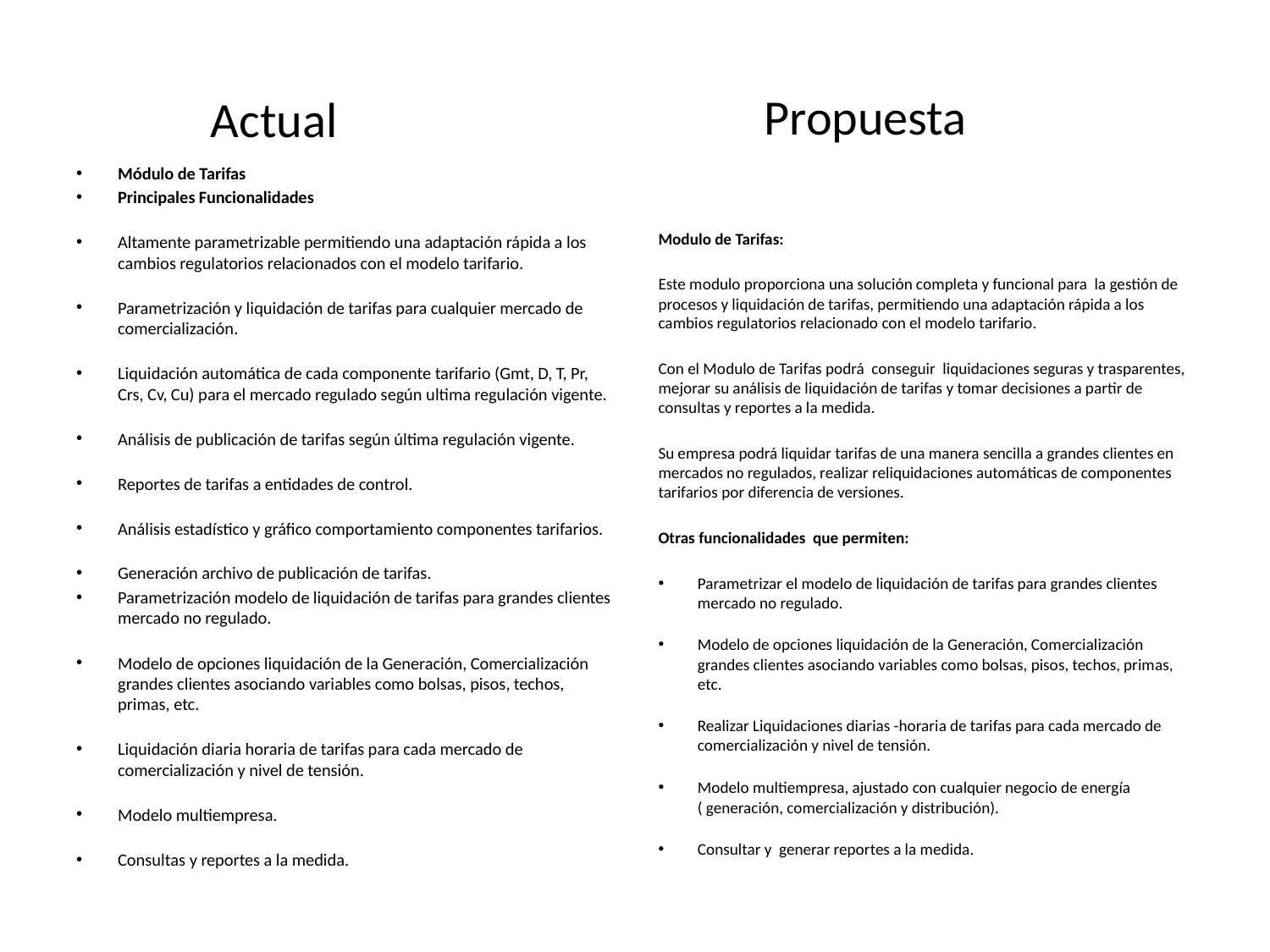

Propuesta
Actual
Módulo de Tarifas
Principales Funcionalidades
Altamente parametrizable permitiendo una adaptación rápida a los cambios regulatorios relacionados con el modelo tarifario.
Parametrización y liquidación de tarifas para cualquier mercado de comercialización.
Liquidación automática de cada componente tarifario (Gmt, D, T, Pr, Crs, Cv, Cu) para el mercado regulado según ultima regulación vigente.
Análisis de publicación de tarifas según última regulación vigente.
Reportes de tarifas a entidades de control.
Análisis estadístico y gráfico comportamiento componentes tarifarios.
Generación archivo de publicación de tarifas.
Parametrización modelo de liquidación de tarifas para grandes clientes mercado no regulado.
Modelo de opciones liquidación de la Generación, Comercialización grandes clientes asociando variables como bolsas, pisos, techos, primas, etc.
Liquidación diaria horaria de tarifas para cada mercado de comercialización y nivel de tensión.
Modelo multiempresa.
Consultas y reportes a la medida.

Modulo de Tarifas:

Este modulo proporciona una solución completa y funcional para  la gestión de procesos y liquidación de tarifas, permitiendo una adaptación rápida a los cambios regulatorios relacionado con el modelo tarifario.

Con el Modulo de Tarifas podrá  conseguir  liquidaciones seguras y trasparentes, mejorar su análisis de liquidación de tarifas y tomar decisiones a partir de consultas y reportes a la medida.

Su empresa podrá liquidar tarifas de una manera sencilla a grandes clientes en mercados no regulados, realizar reliquidaciones automáticas de componentes tarifarios por diferencia de versiones.

Otras funcionalidades  que permiten:

Parametrizar el modelo de liquidación de tarifas para grandes clientes mercado no regulado.
Modelo de opciones liquidación de la Generación, Comercialización grandes clientes asociando variables como bolsas, pisos, techos, primas, etc.
Realizar Liquidaciones diarias -horaria de tarifas para cada mercado de comercialización y nivel de tensión.
Modelo multiempresa, ajustado con cualquier negocio de energía ( generación, comercialización y distribución).
Consultar y  generar reportes a la medida.